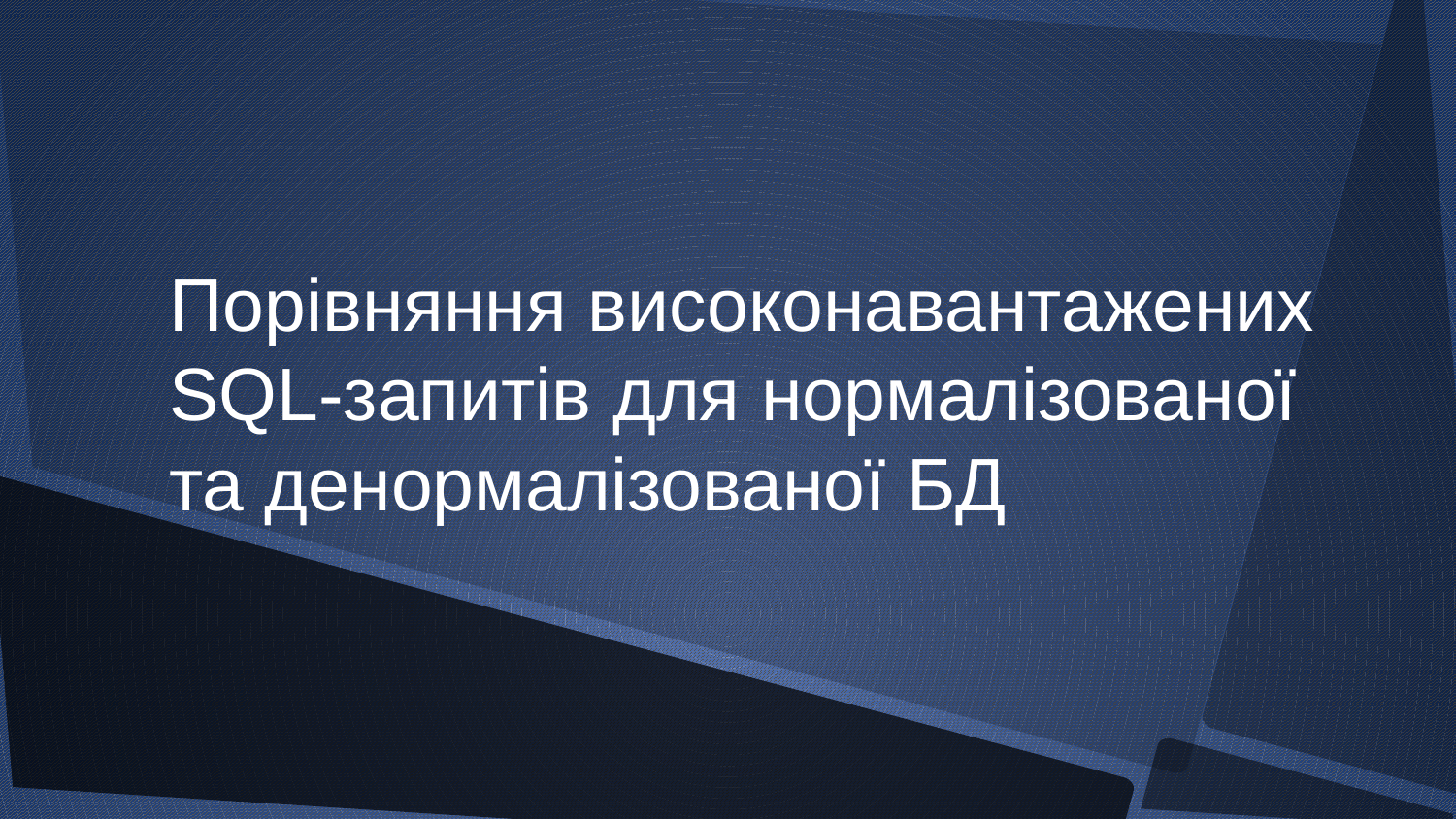

Порівняння високонавантажених SQL-запитів для нормалізованої та денормалізованої БД